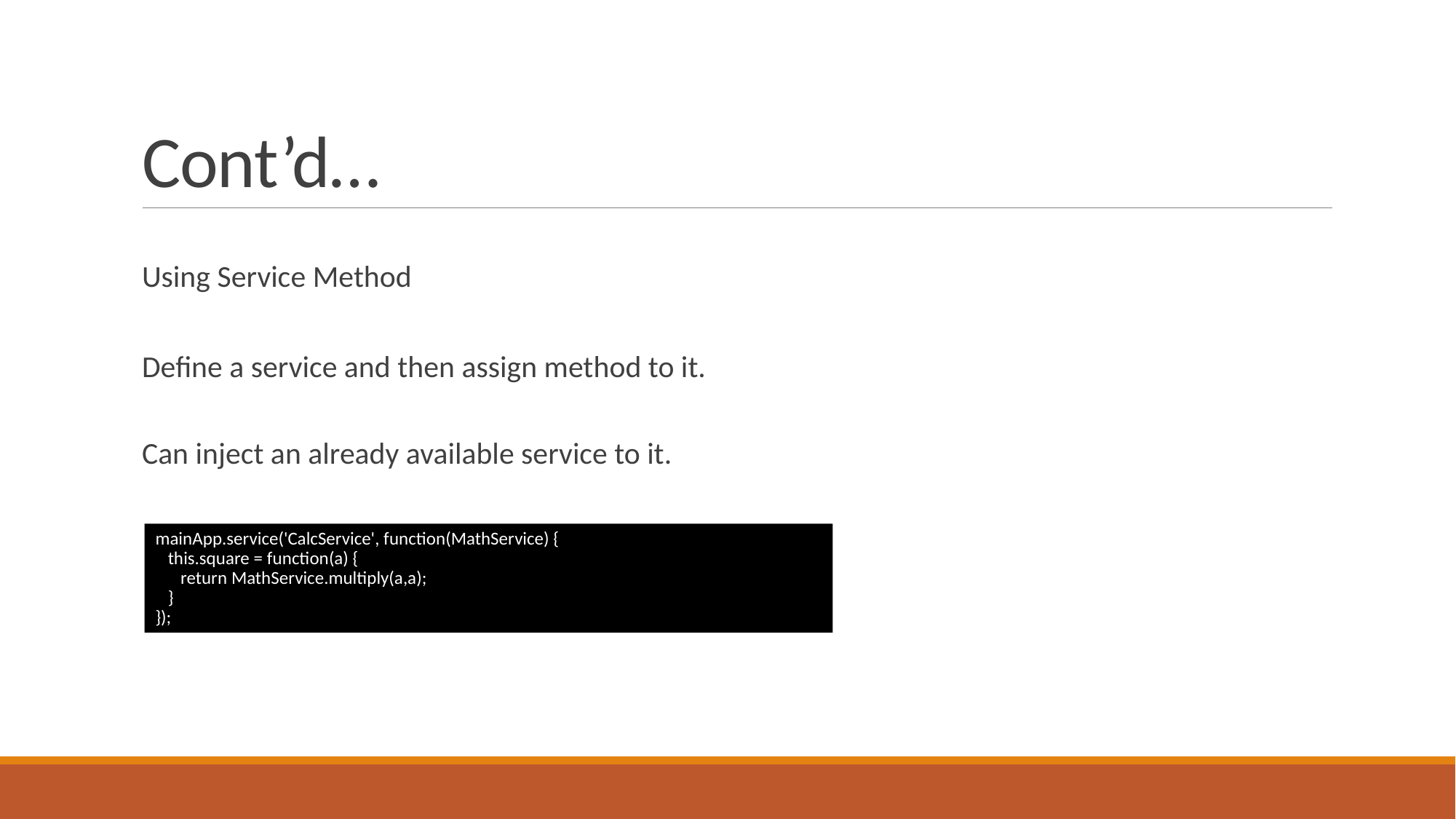

# Cont’d…
Using Service Method
Define a service and then assign method to it.
Can inject an already available service to it.

mainApp.service('CalcService', function(MathService) {
   this.square = function(a) {
      return MathService.multiply(a,a);
   }
});